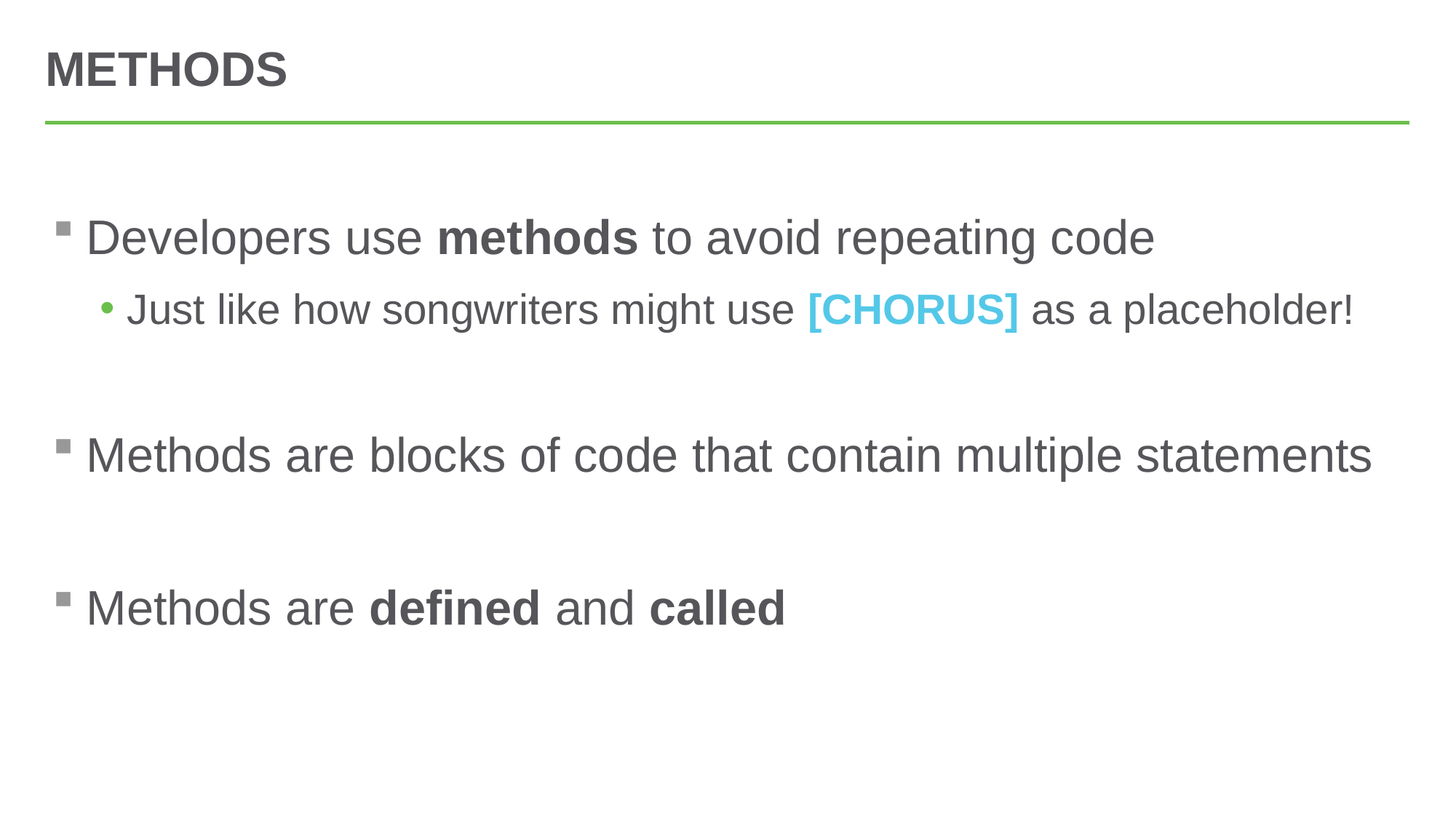

# Methods

Developers use methods to avoid repeating code
Just like how songwriters might use [CHORUS] as a placeholder!

Methods are blocks of code that contain multiple statements

Methods are defined and called